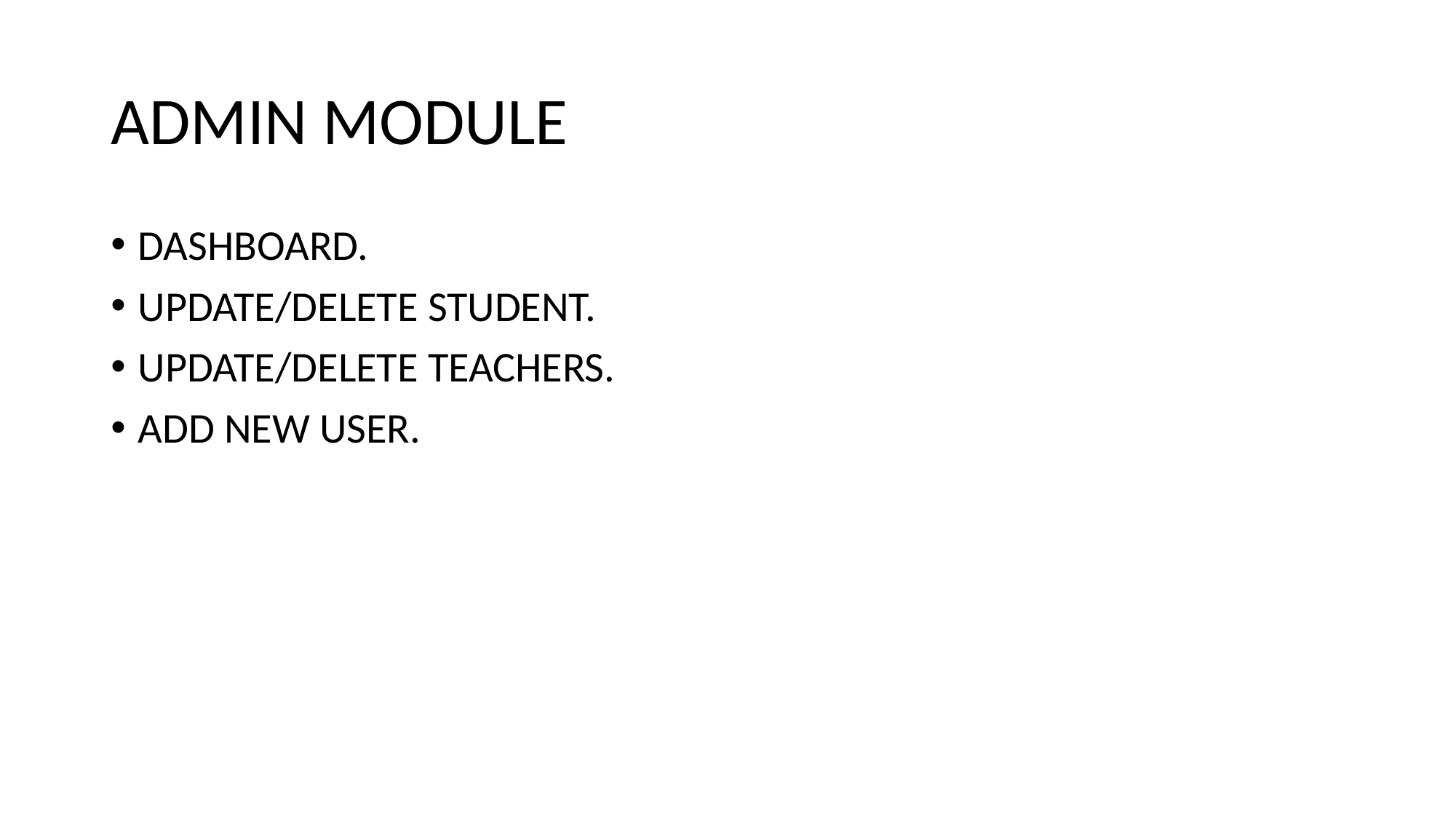

# ADMIN MODULE
DASHBOARD.
UPDATE/DELETE STUDENT.
UPDATE/DELETE TEACHERS.
ADD NEW USER.